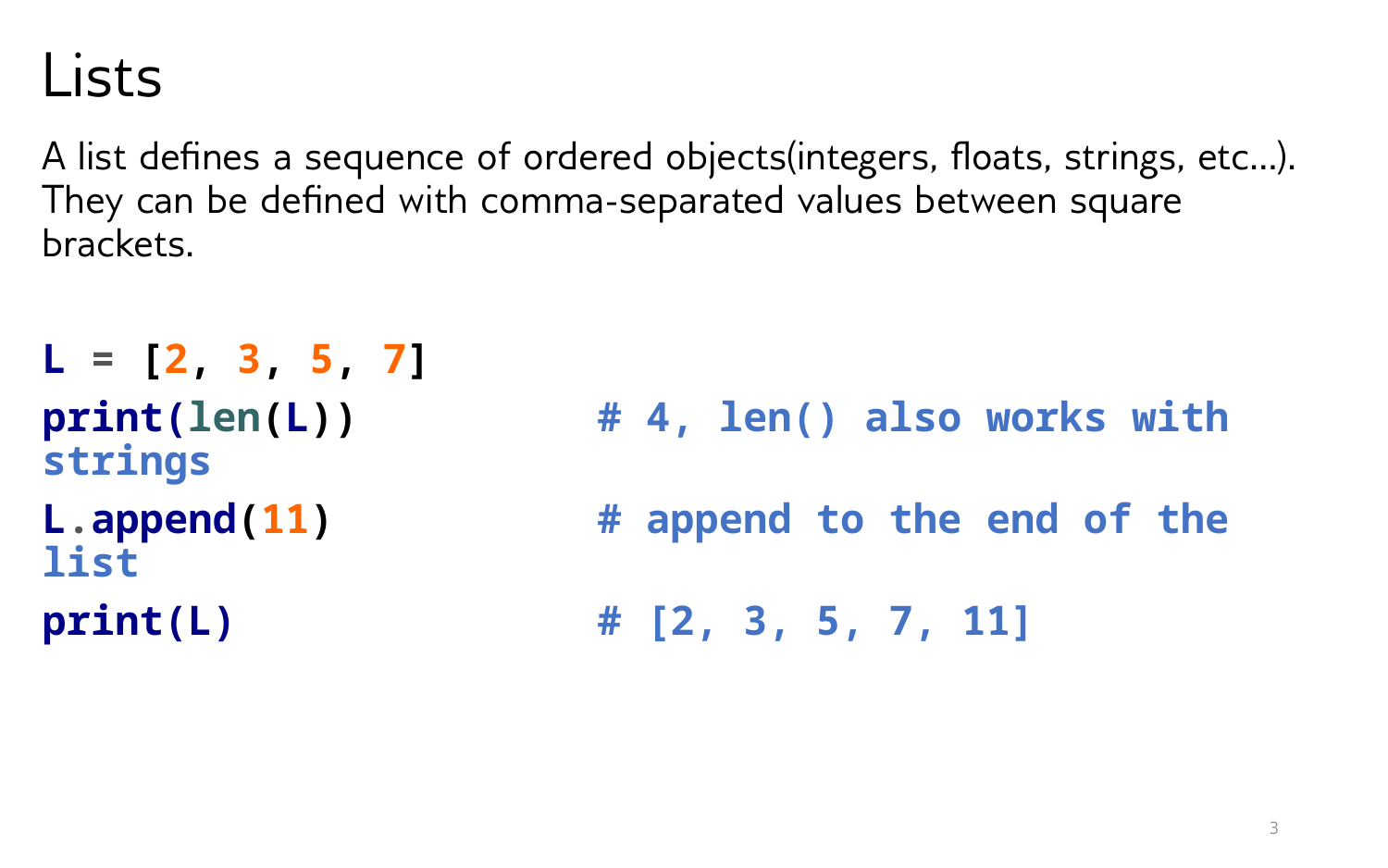

# Lists
A list defines a sequence of ordered objects(integers, floats, strings, etc…). They can be defined with comma-separated values between square brackets.

L = [2, 3, 5, 7]
print(len(L)) 		# 4, len() also works with strings
L.append(11)  		# append to the end of the list
print(L) 			# [2, 3, 5, 7, 11]

3